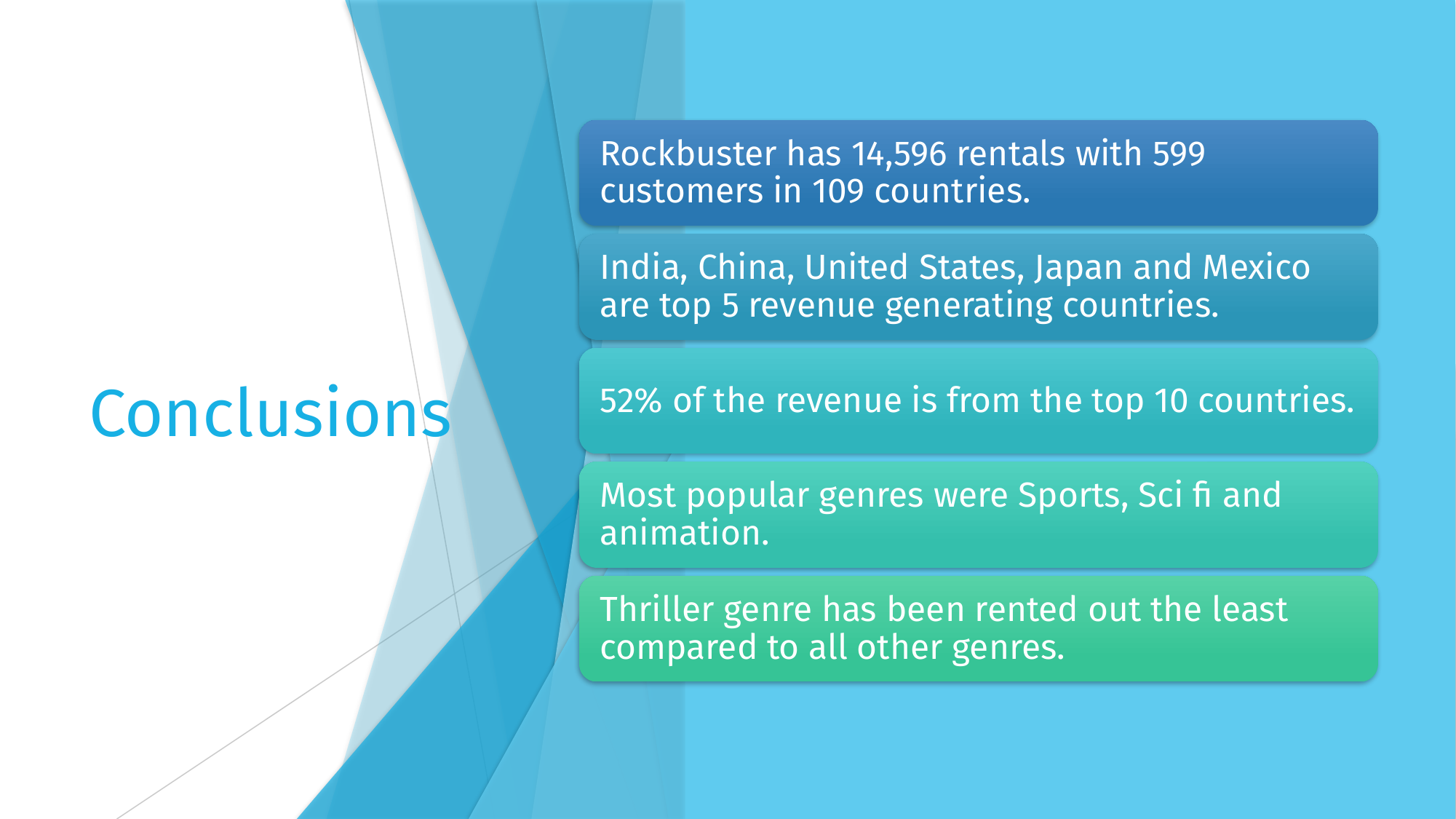

Rockbuster has 14,596 rentals with 599 customers in 109 countries.
India, China, United States, Japan and Mexico are top 5 revenue generating countries.
52% of the revenue is from the top 10 countries.
Most popular genres were Sports, Sci fi and animation.
Thriller genre has been rented out the least compared to all other genres.
# Conclusions